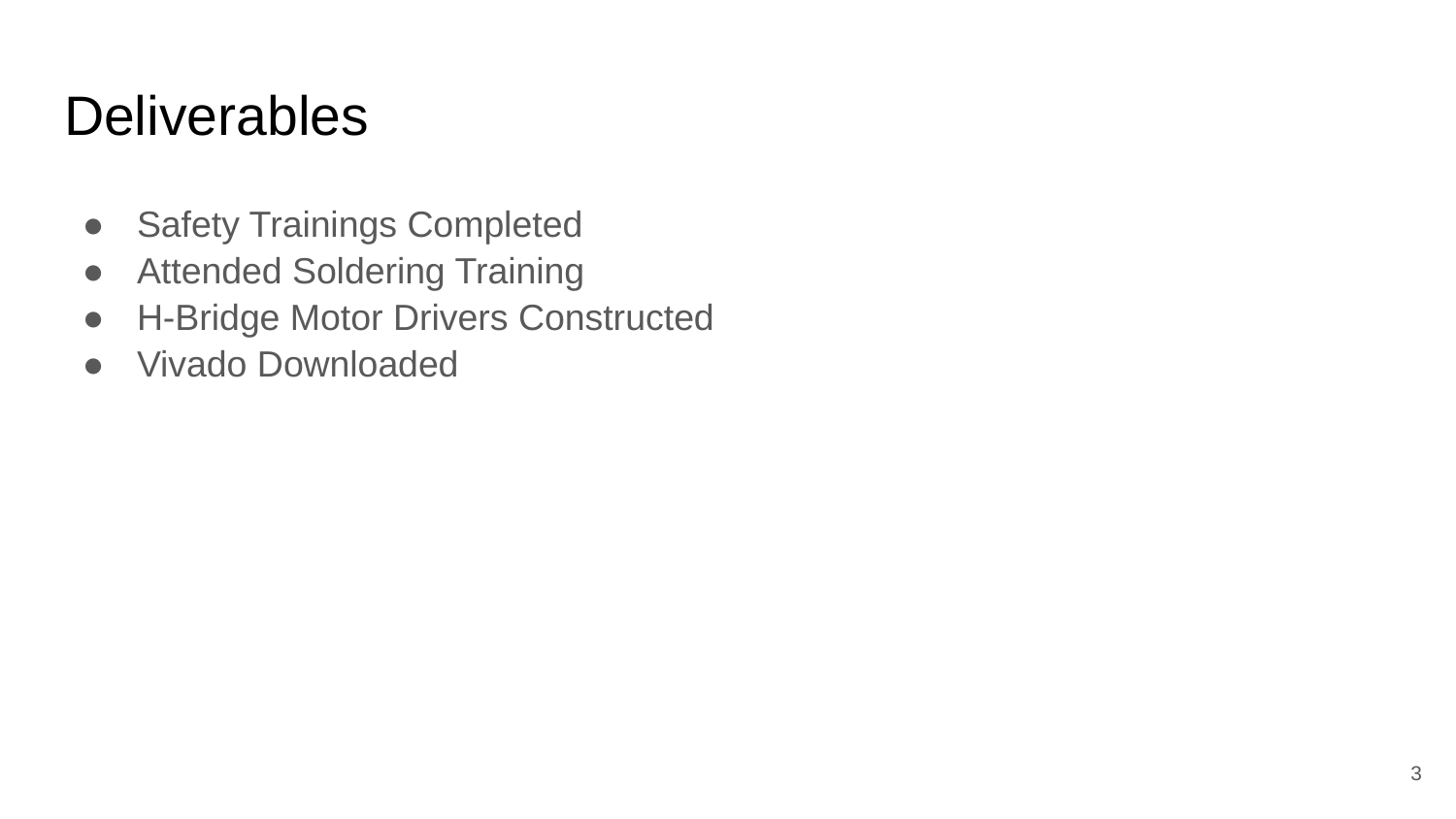

# Deliverables
Safety Trainings Completed
Attended Soldering Training
H-Bridge Motor Drivers Constructed
Vivado Downloaded
3